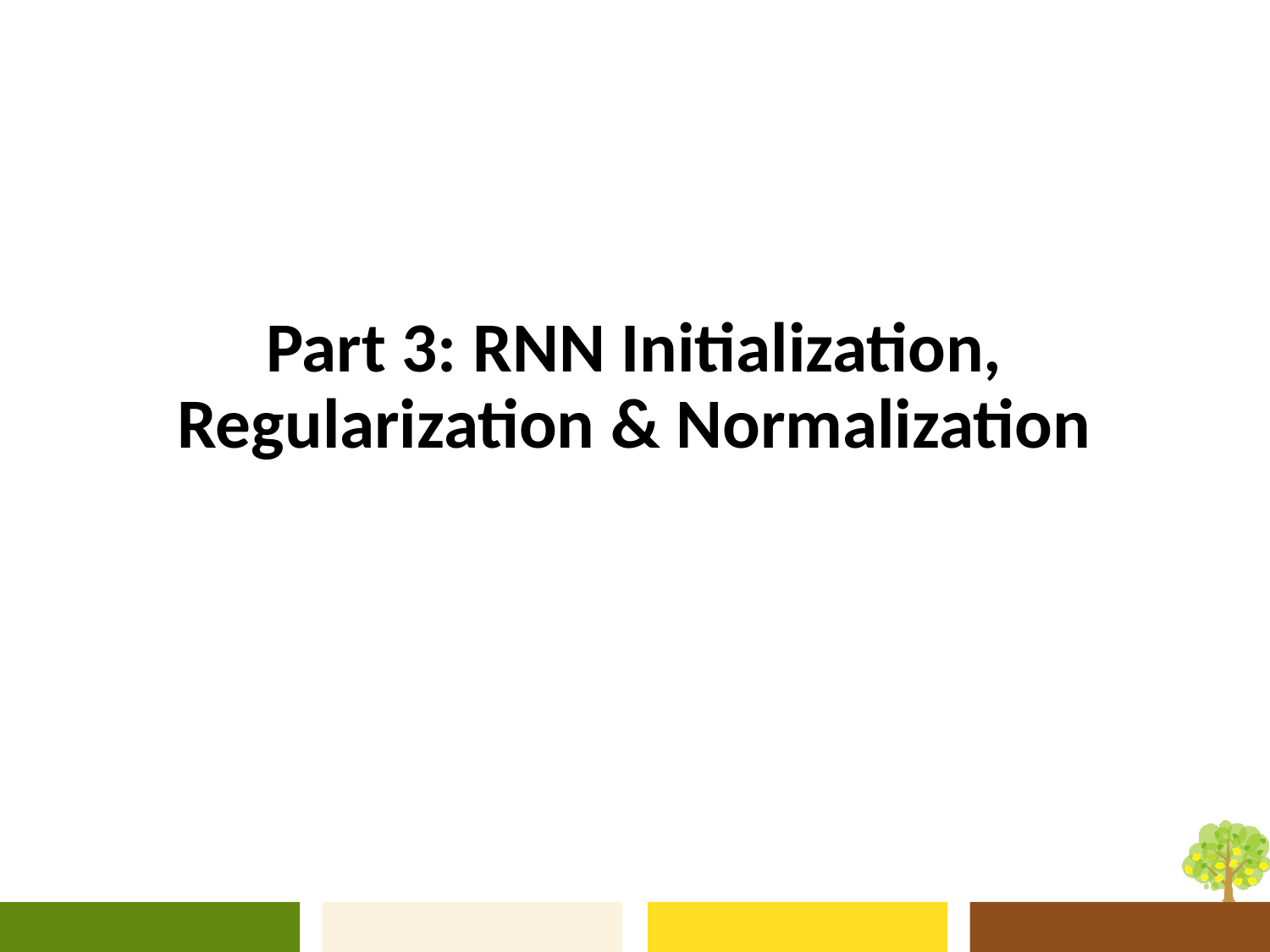

# Part 3: RNN Initialization, Regularization & Normalization